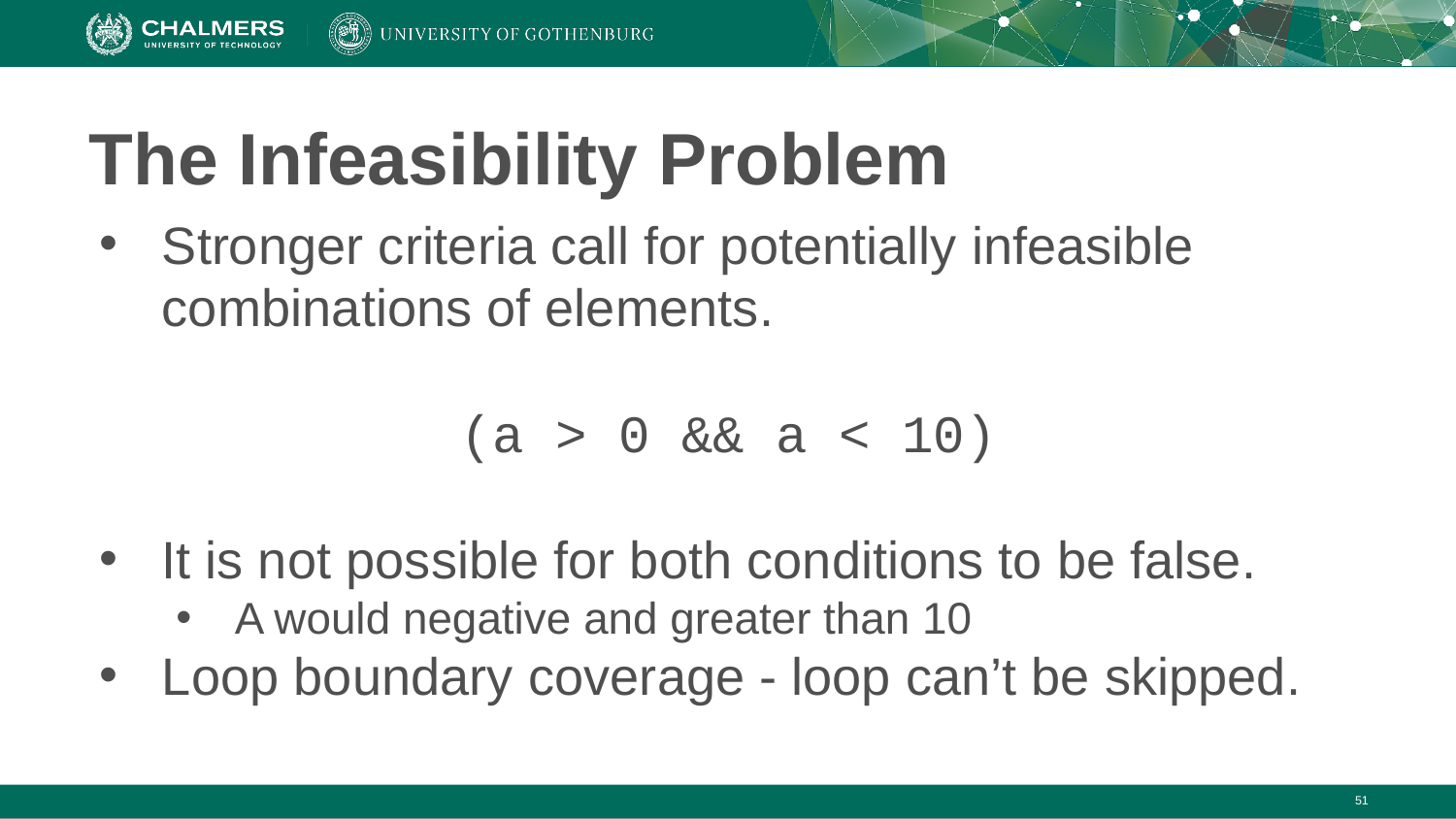

# The Infeasibility Problem
Stronger criteria call for potentially infeasible combinations of elements.

(a > 0 && a < 10)

It is not possible for both conditions to be false.
A would negative and greater than 10
Loop boundary coverage - loop can’t be skipped.

51